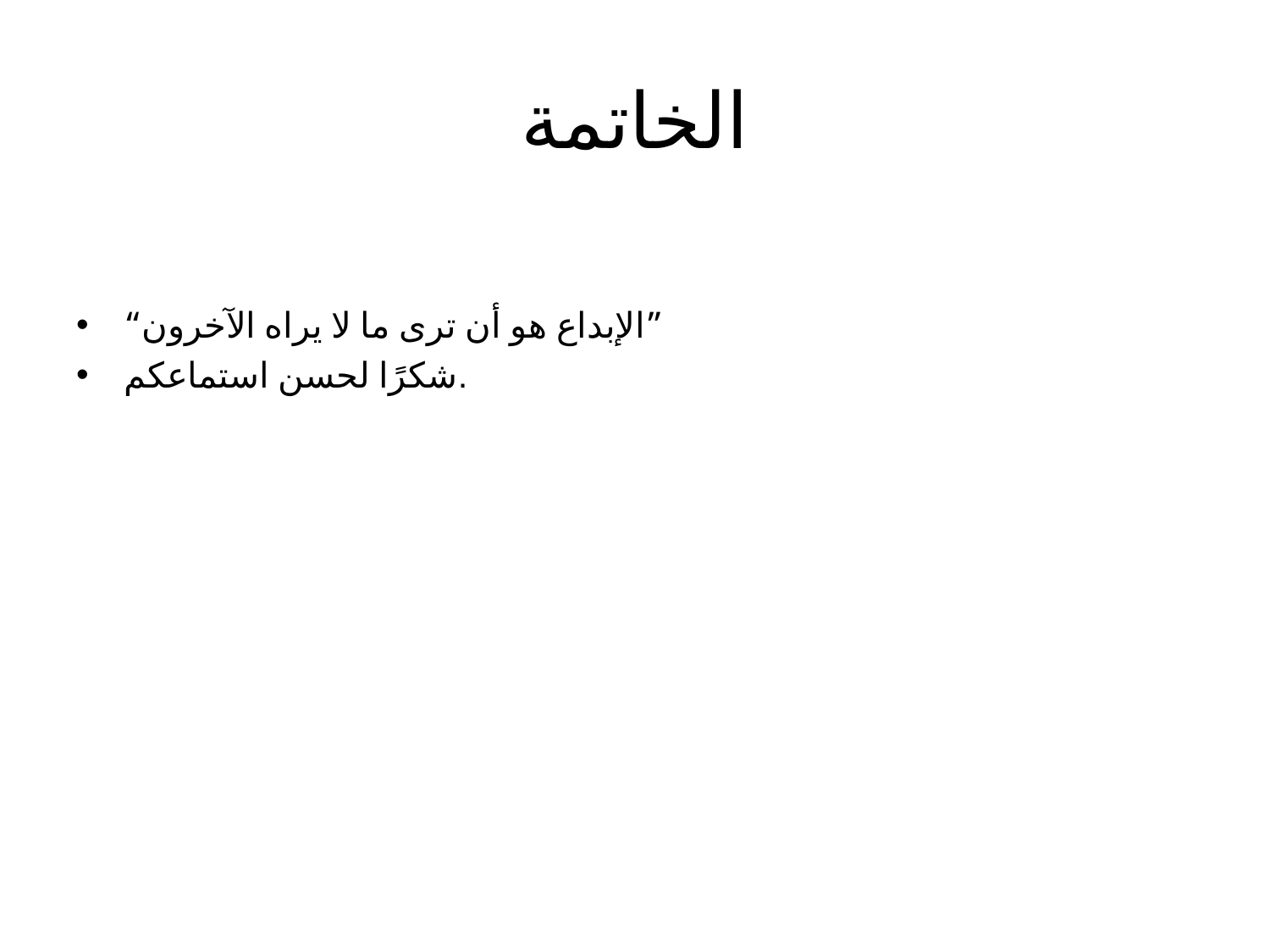

# الخاتمة

“الإبداع هو أن ترى ما لا يراه الآخرون”
شكرًا لحسن استماعكم.